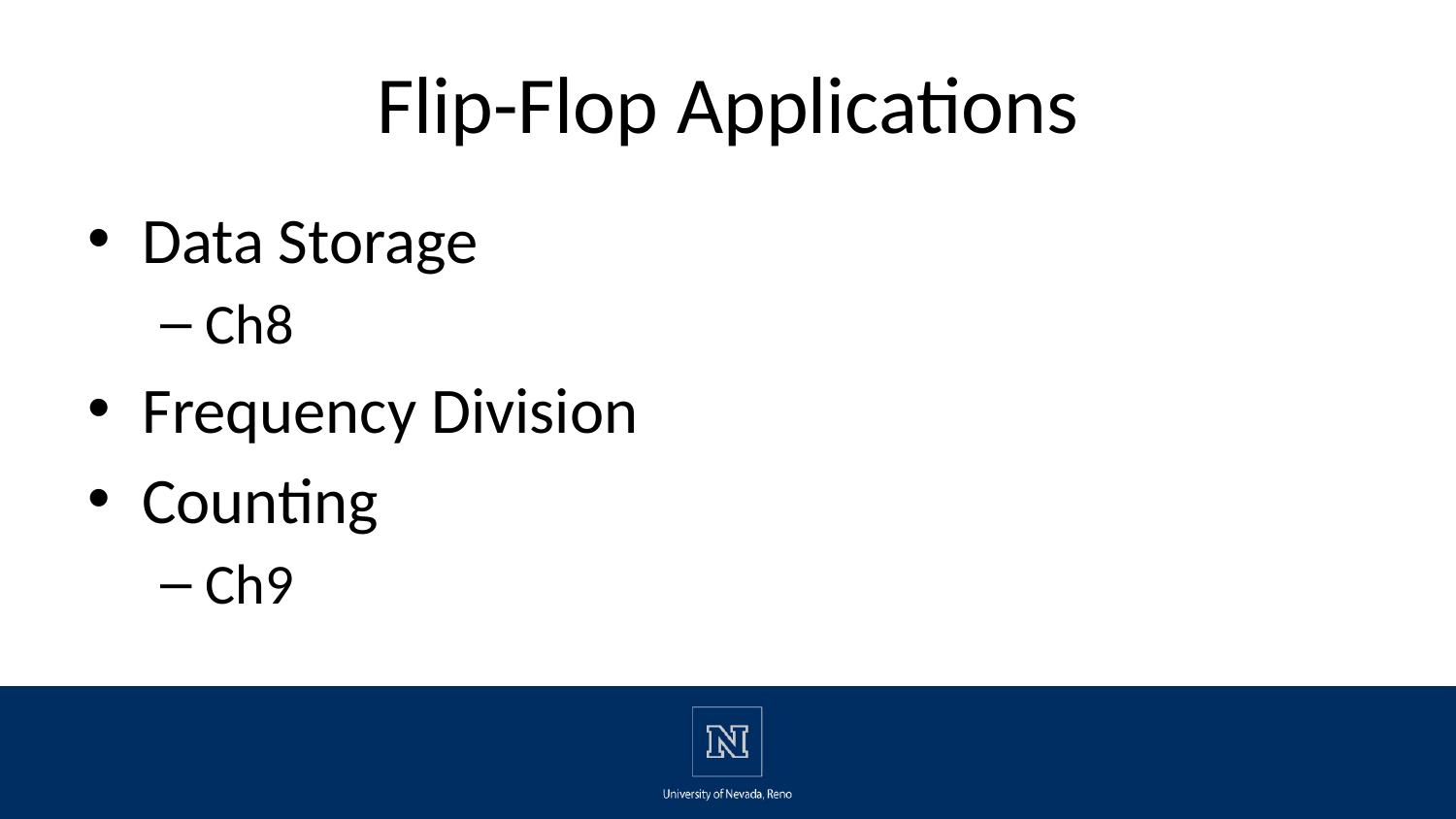

# Flip-Flop Applications
Data Storage
Ch8
Frequency Division
Counting
Ch9